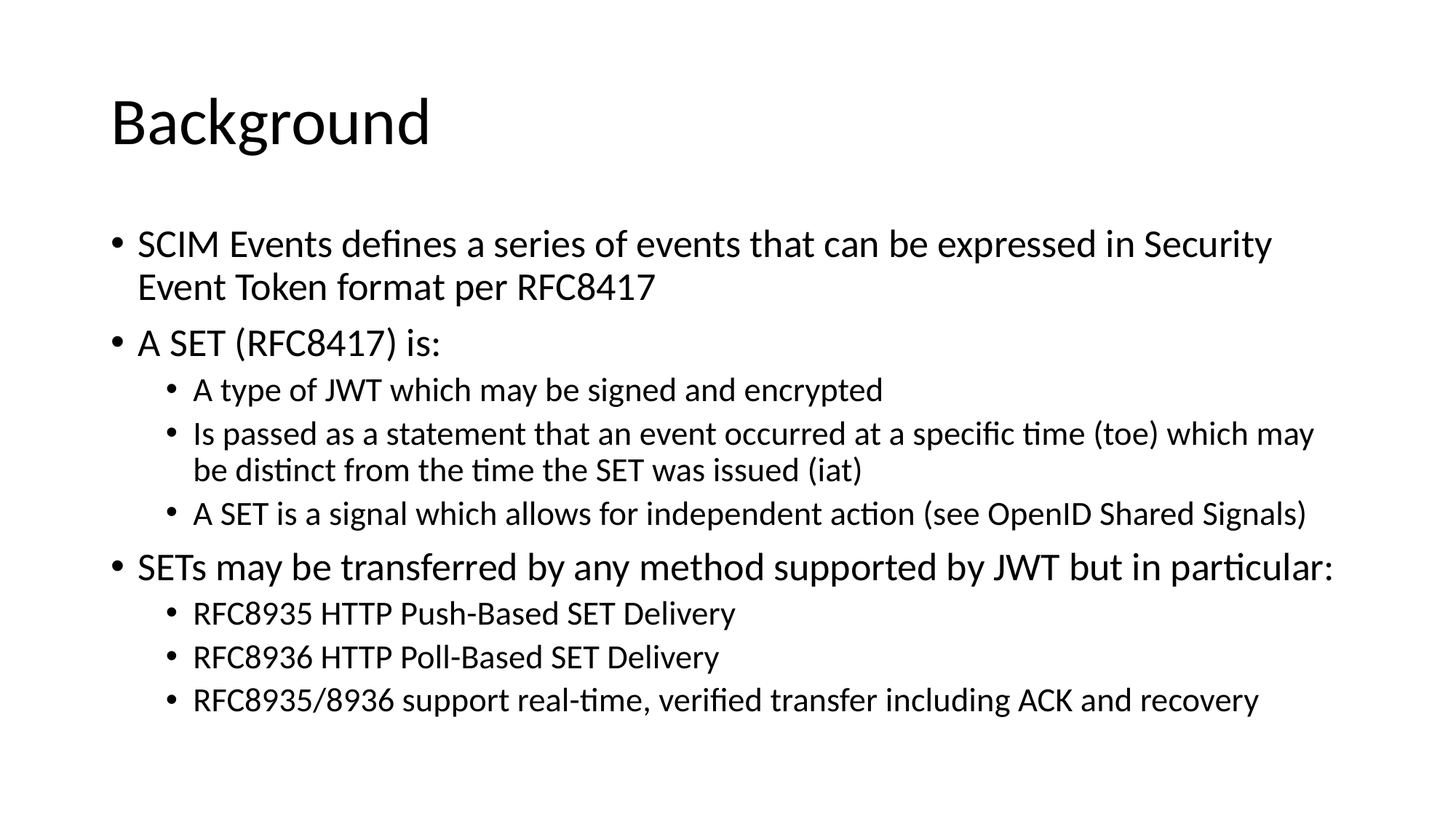

# Background
SCIM Events defines a series of events that can be expressed in Security Event Token format per RFC8417
A SET (RFC8417) is:
A type of JWT which may be signed and encrypted
Is passed as a statement that an event occurred at a specific time (toe) which may be distinct from the time the SET was issued (iat)
A SET is a signal which allows for independent action (see OpenID Shared Signals)
SETs may be transferred by any method supported by JWT but in particular:
RFC8935 HTTP Push-Based SET Delivery
RFC8936 HTTP Poll-Based SET Delivery
RFC8935/8936 support real-time, verified transfer including ACK and recovery